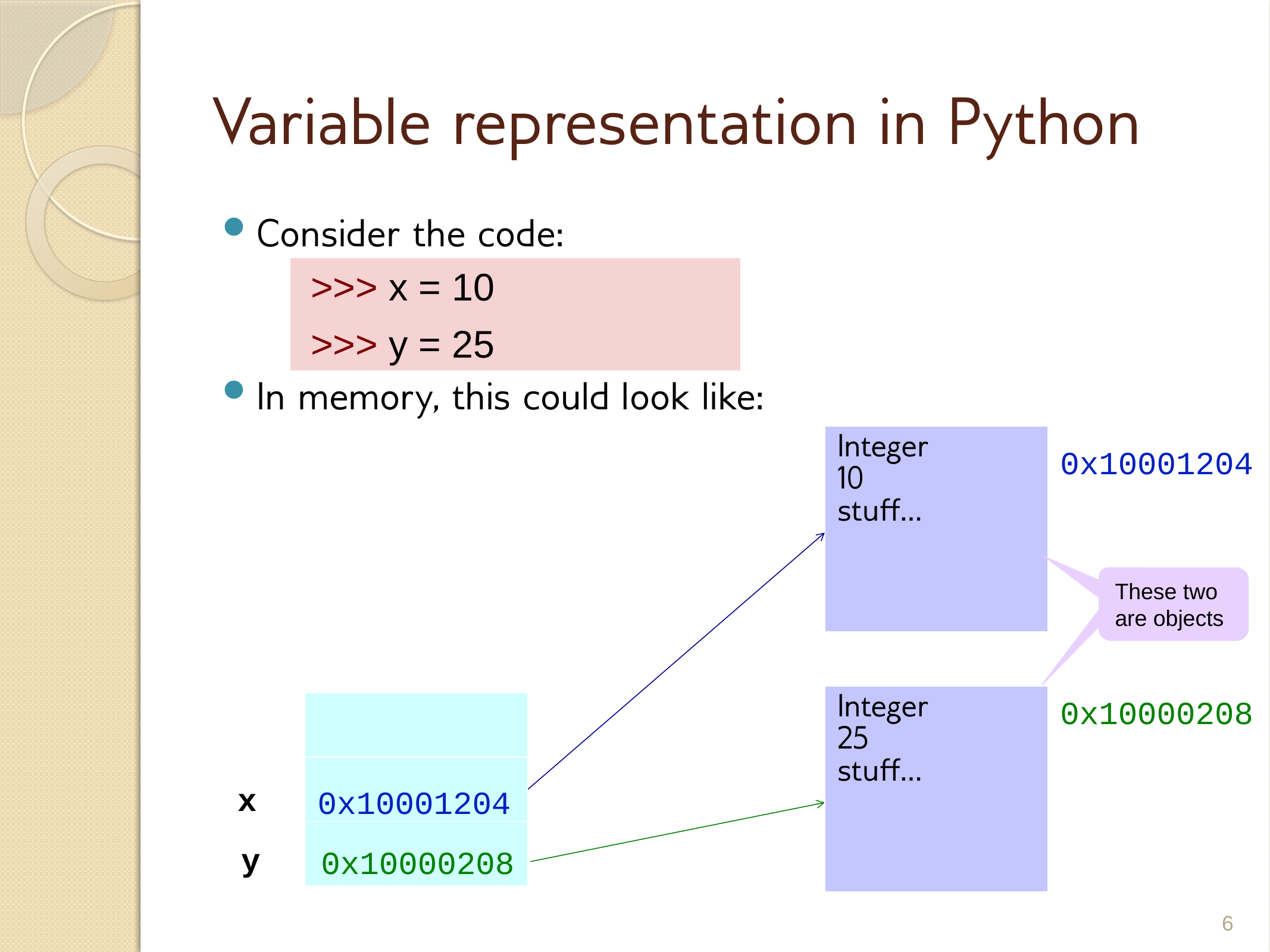

# Variable representation in Python
Consider the code:

In memory, this could look like:

>>> x = 10
>>> y = 25

| Integer 10 stuff… |
| --- |
0x10001204
These two are objects
J

| Integer 25 stuff… |
| --- |
0x10000208
|  |
| --- |
|  |
|  |
x
0x10001204
y
0x10000208
6